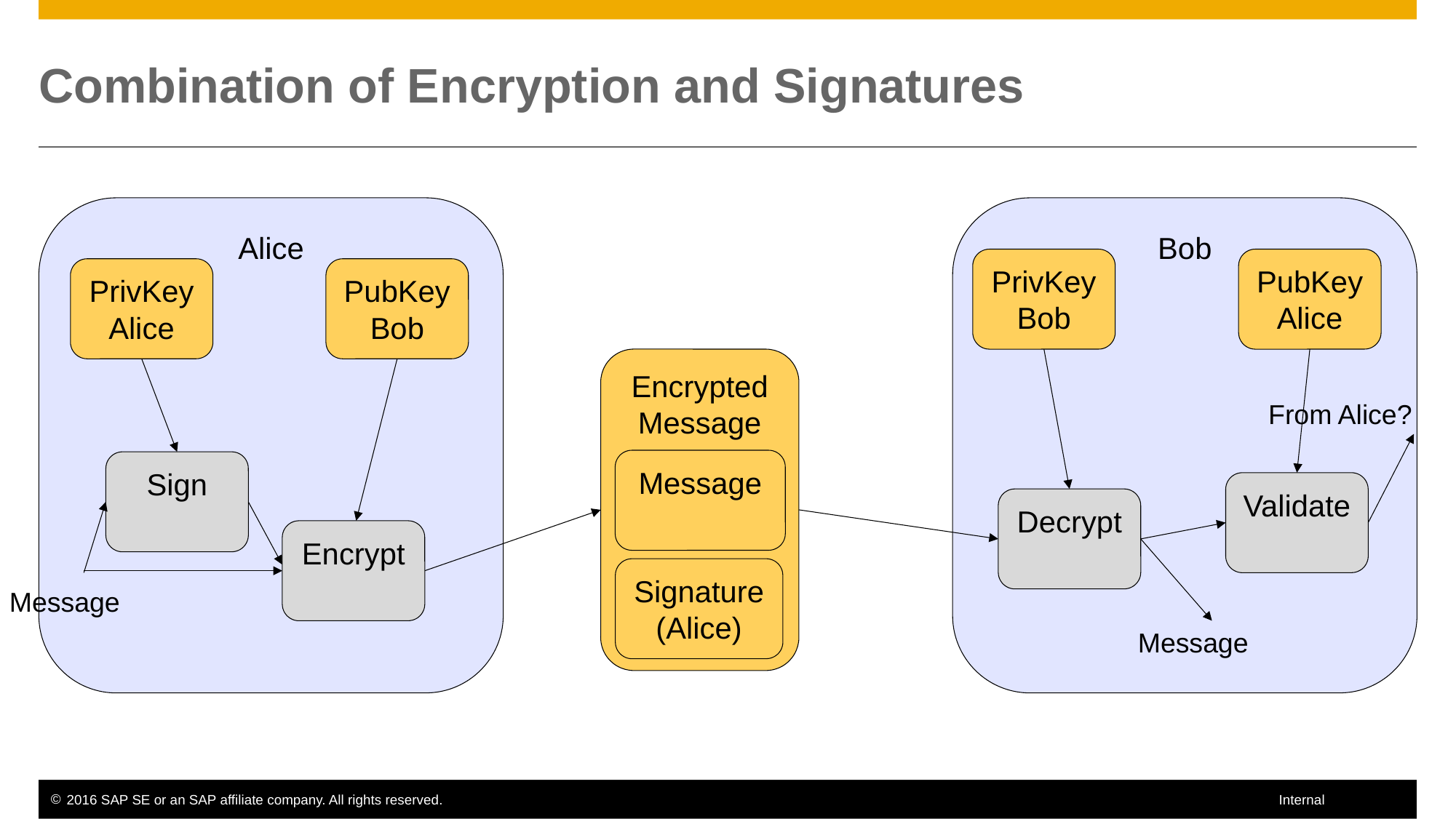

# Combination of Encryption and Signatures
Bob
Alice
PubKey Alice
PrivKey Bob
PubKey Bob
PrivKey Alice
Encrypted Message
From Alice?
Message
Sign
Validate
Decrypt
Encrypt
Signature (Alice)
Message
Message